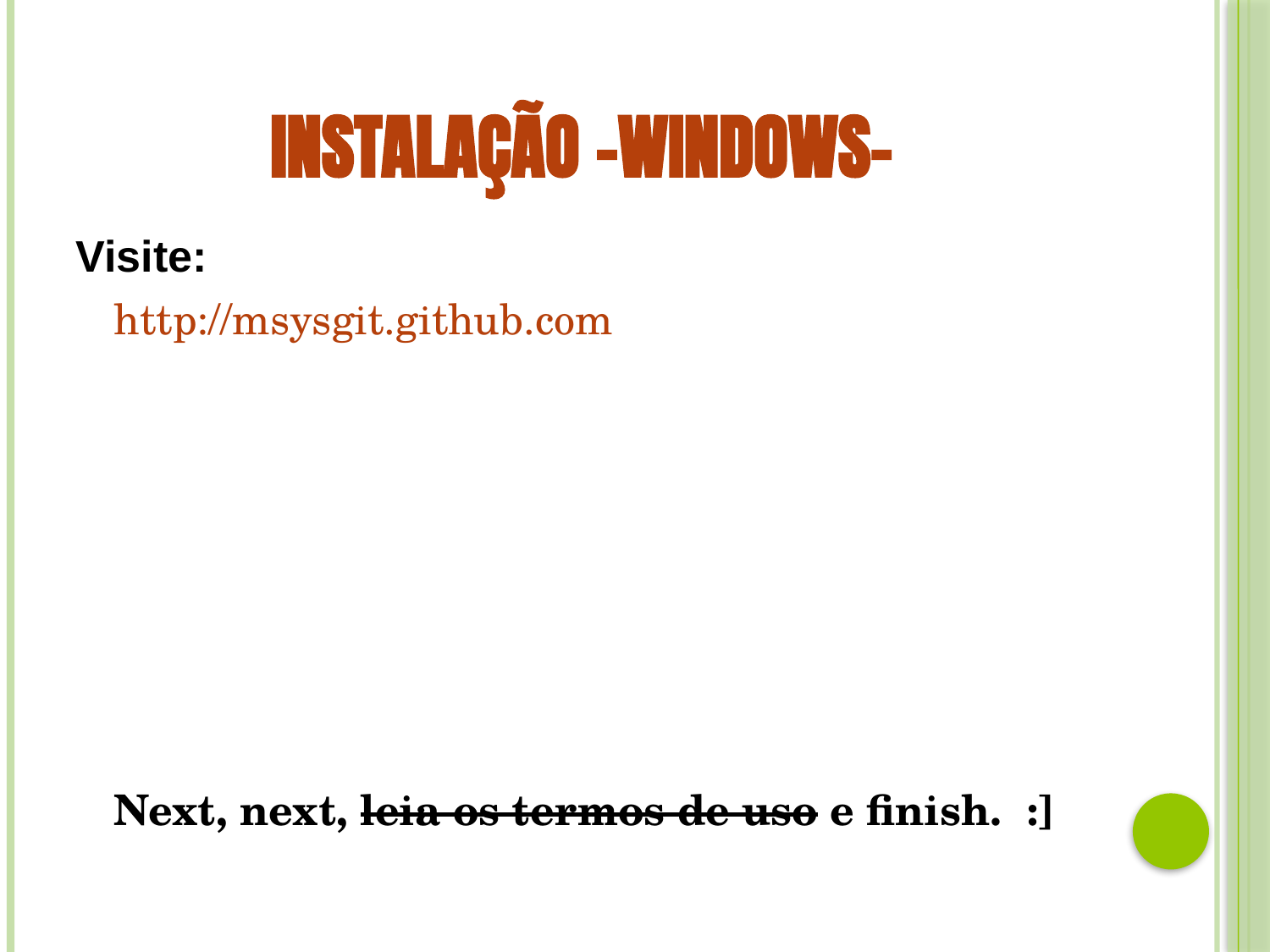

# Instalação -Windows-
Visite:
	http://msysgit.github.com

	Next, next, leia os termos de uso e finish.  :]